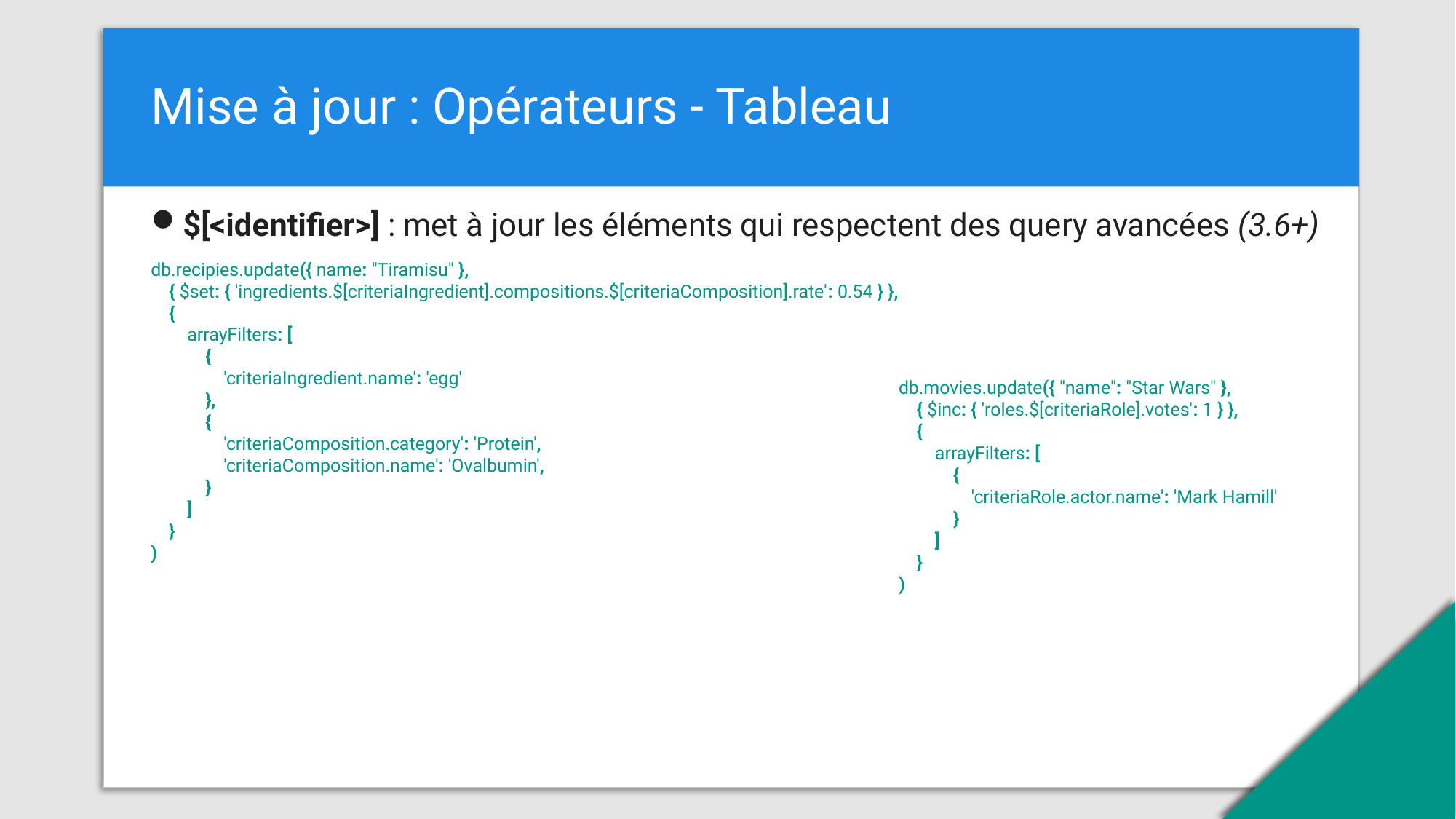

# Mise à jour : Opérateurs - Tableau
$[<identifier>] : met à jour les éléments qui respectent des query avancées (3.6+)

db.recipies.update({ name: "Tiramisu" },
    { $set: { 'ingredients.$[criteriaIngredient].compositions.$[criteriaComposition].rate': 0.54 } },
    {
        arrayFilters: [
            {
                'criteriaIngredient.name': 'egg'
            },
            {
                'criteriaComposition.category': 'Protein',
                'criteriaComposition.name': 'Ovalbumin',
            }
        ]
    }
)
db.movies.update({ "name": "Star Wars" },
    { $inc: { 'roles.$[criteriaRole].votes': 1 } },
    {
        arrayFilters: [
            {
                'criteriaRole.actor.name': 'Mark Hamill'
            }
        ]
    }
)